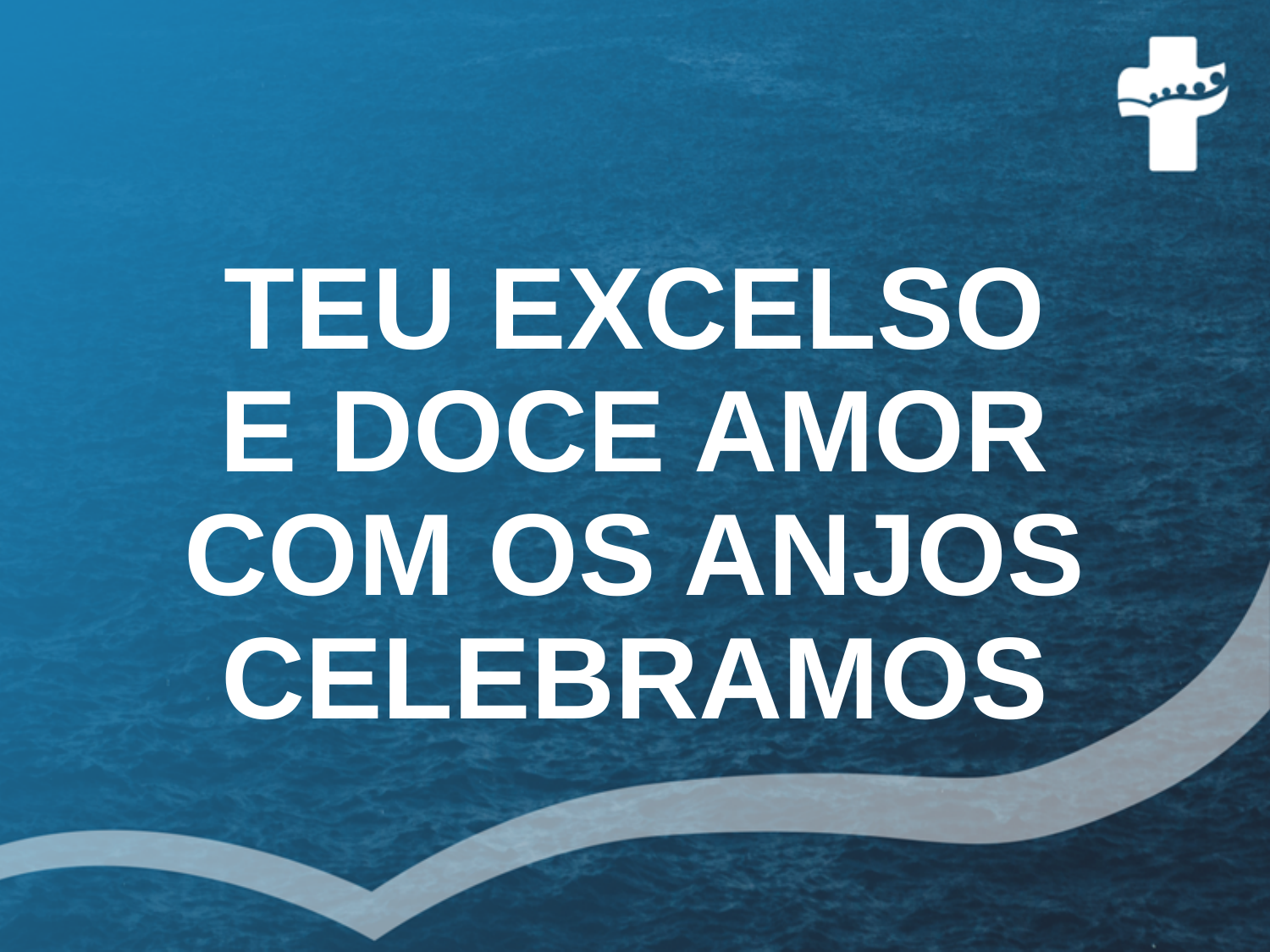

# TEU EXCELSO E DOCE AMOR COM OS ANJOS CELEBRAMOS